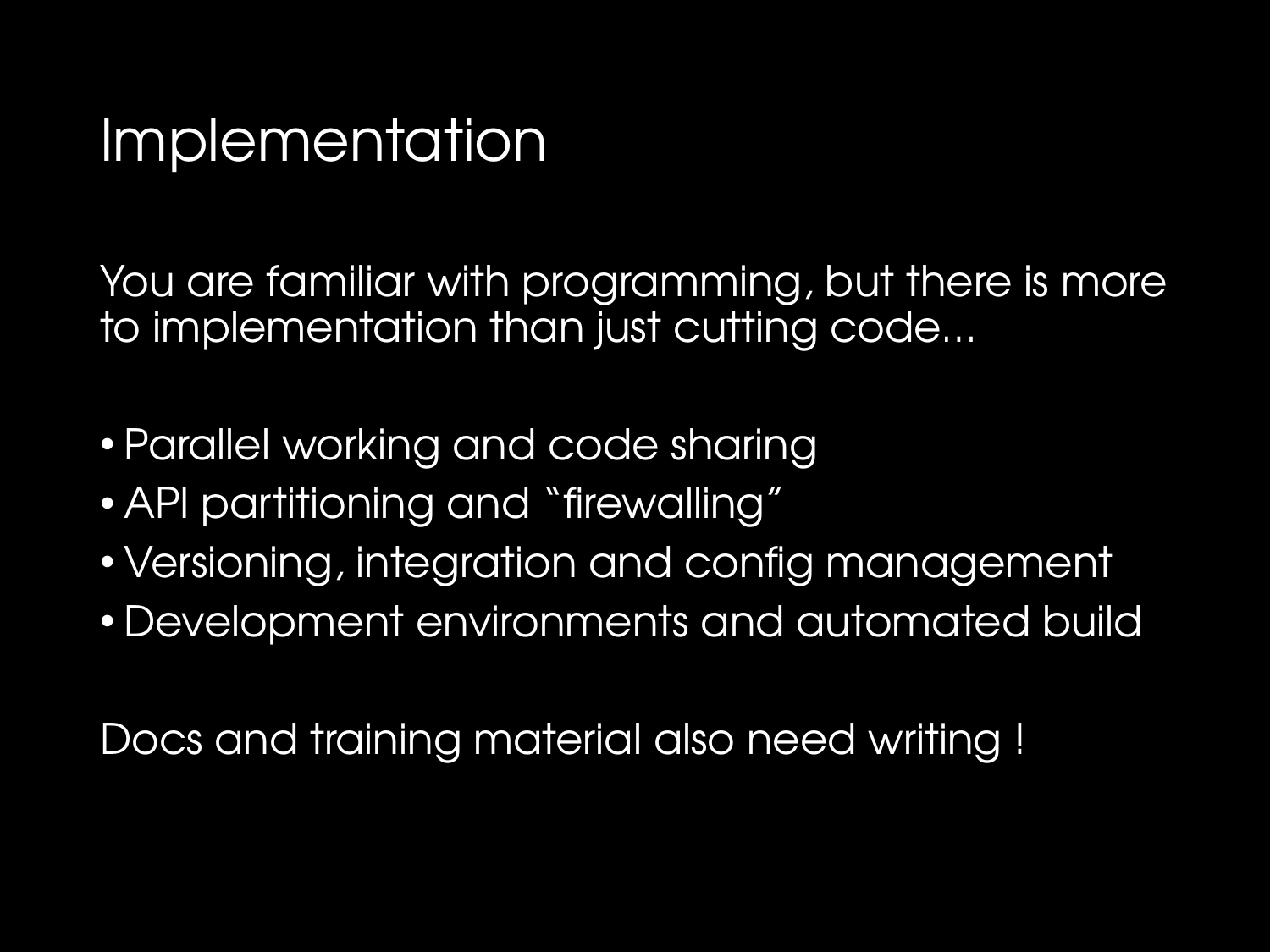

# Implementation
You are familiar with programming, but there is more to implementation than just cutting code…

Parallel working and code sharing
API partitioning and “firewalling”
Versioning, integration and config management
Development environments and automated build

Docs and training material also need writing !